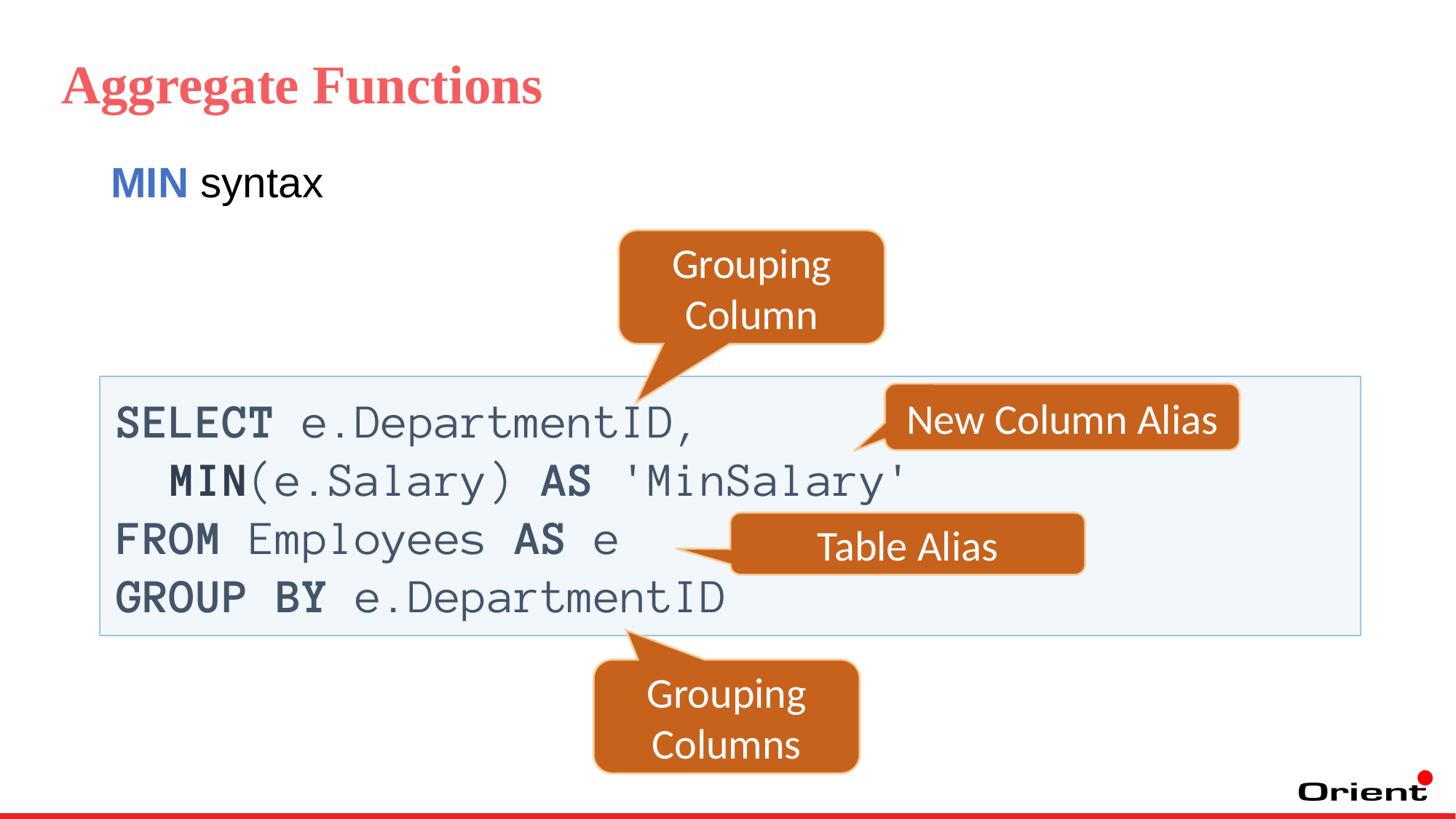

Aggregate Functions
MIN syntax
Grouping Column
SELECT e.DepartmentID,
  MIN(e.Salary) AS 'MinSalary'
FROM Employees AS e
GROUP BY e.DepartmentID
New Column Alias
Table Alias
Grouping Columns